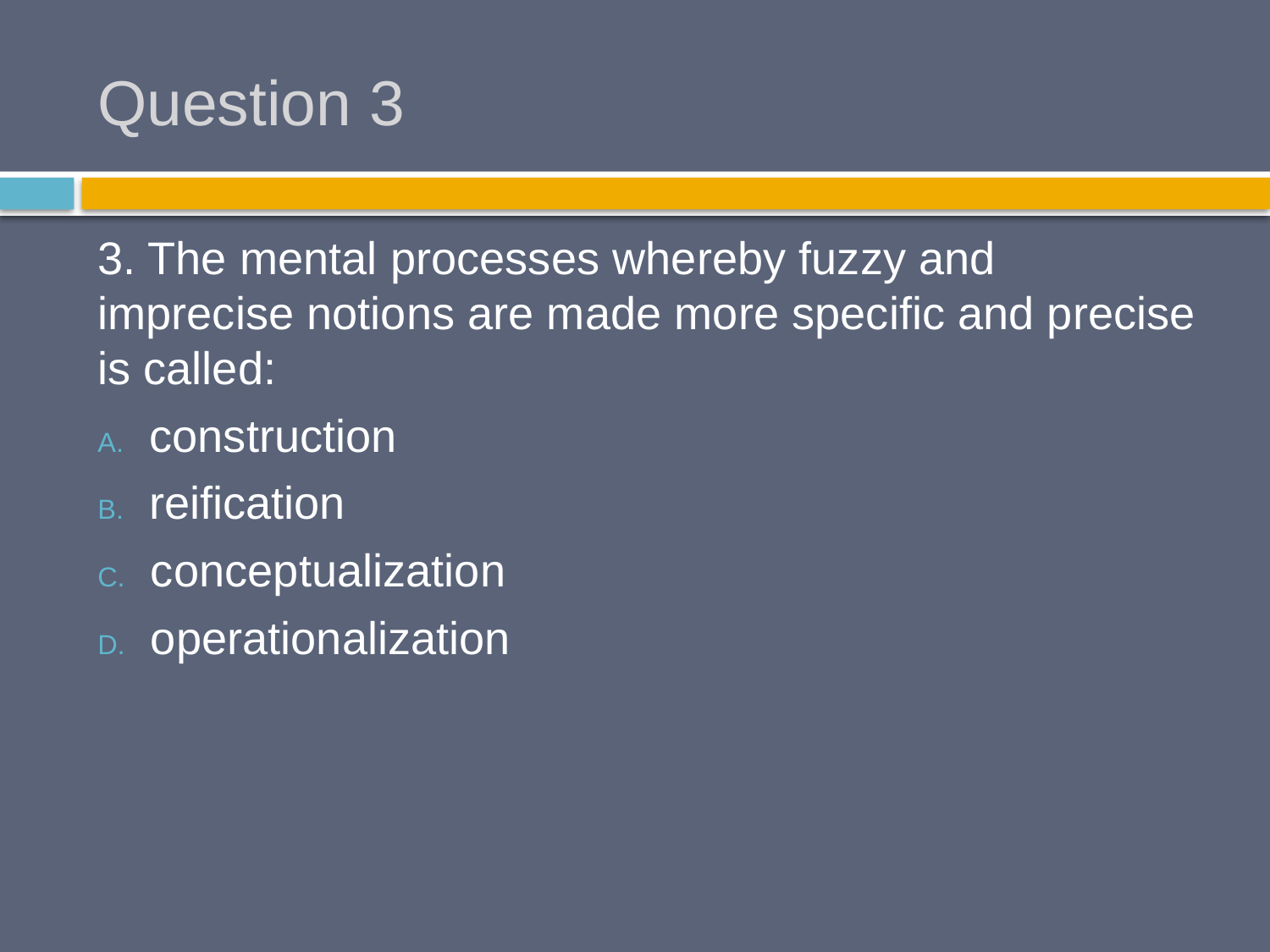

# Question 3
3. The mental processes whereby fuzzy and imprecise notions are made more specific and precise is called:
  construction
  reification
  conceptualization
  operationalization